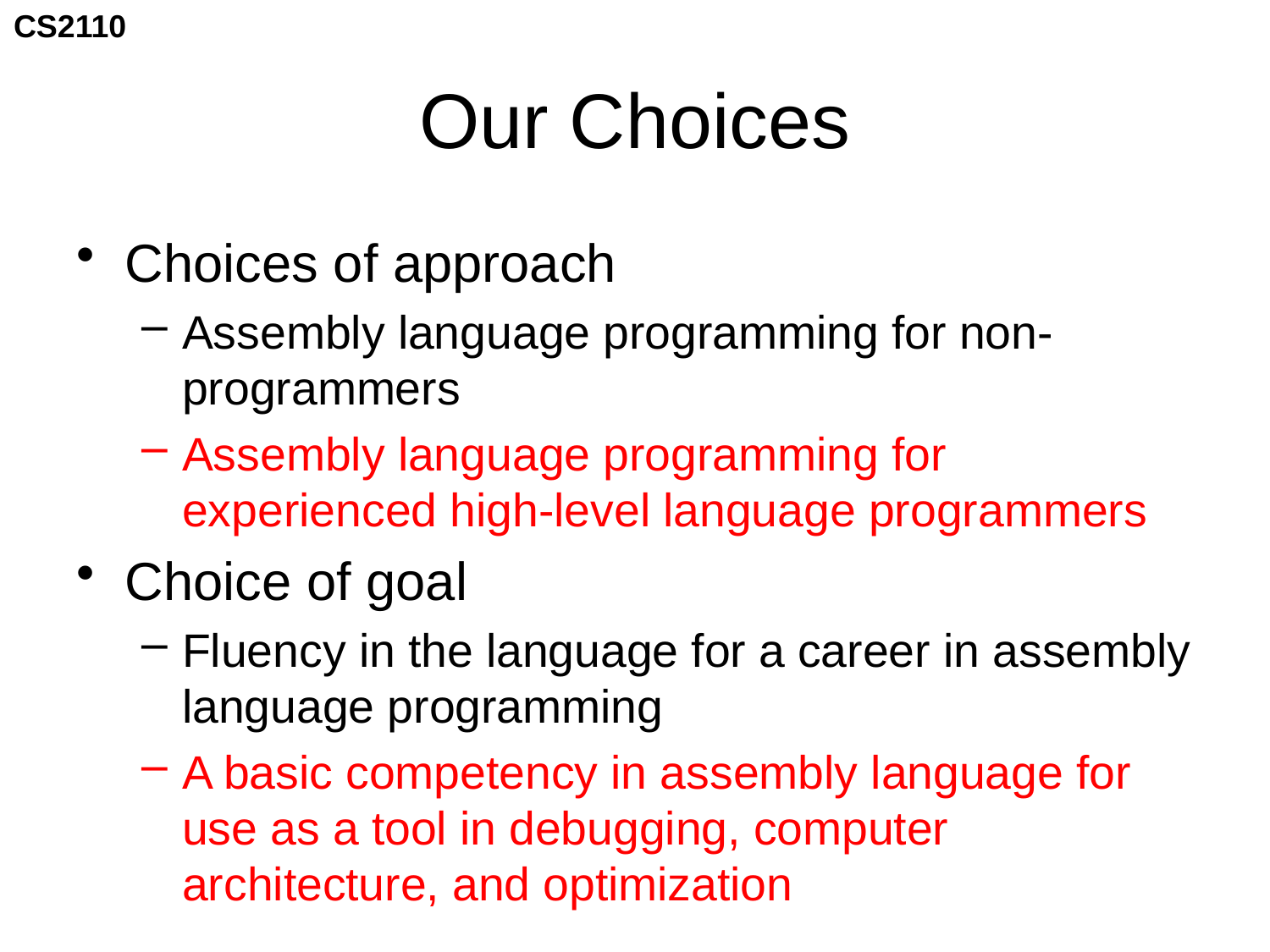

# Our Choices
Choices of approach
Assembly language programming for non-programmers
Assembly language programming for experienced high-level language programmers
Choice of goal
Fluency in the language for a career in assembly language programming
A basic competency in assembly language for use as a tool in debugging, computer architecture, and optimization